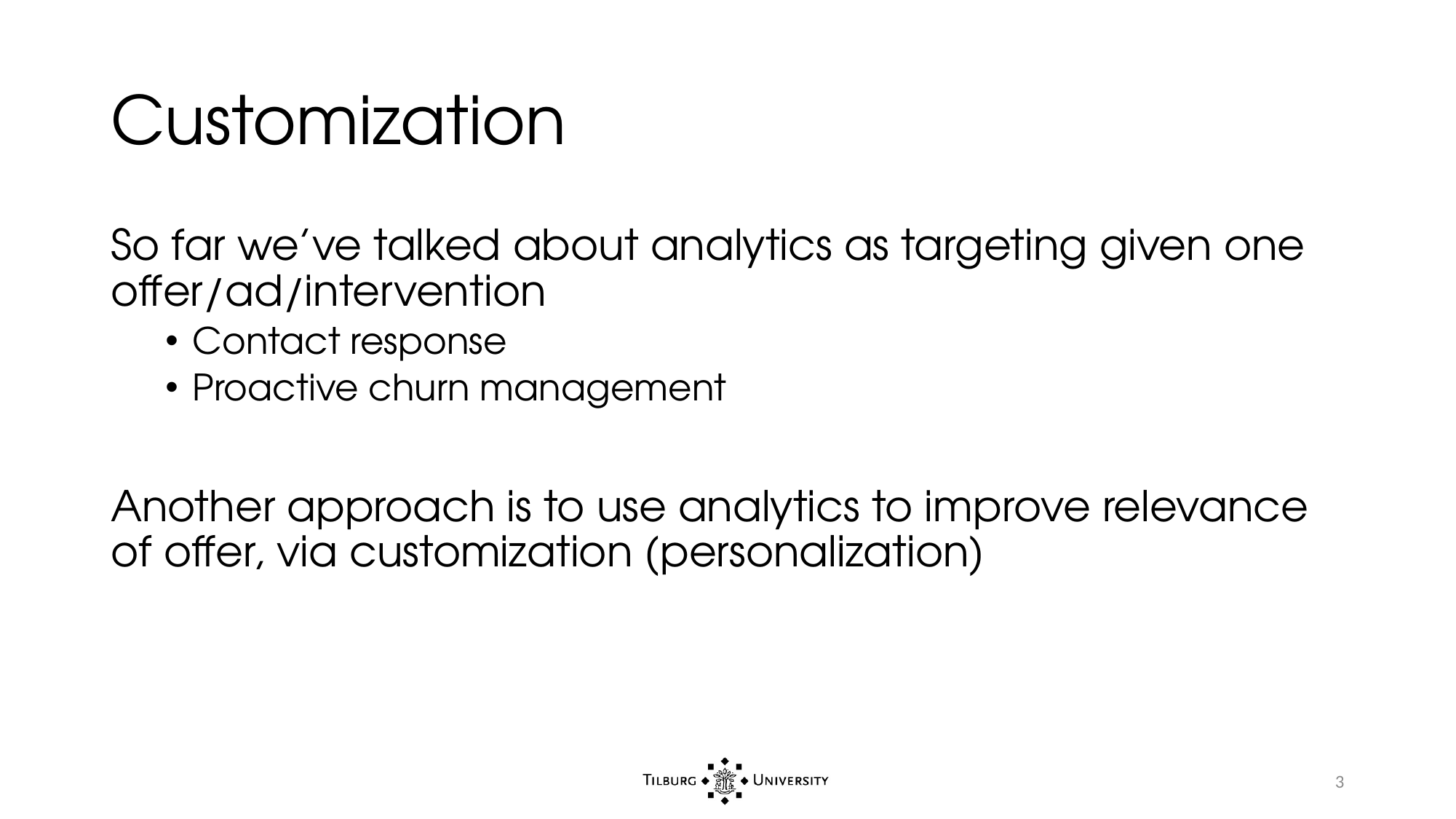

# Customization
So far we’ve talked about analytics as targeting given one offer/ad/intervention
Contact response
Proactive churn management

Another approach is to use analytics to improve relevance of offer, via customization (personalization)

3